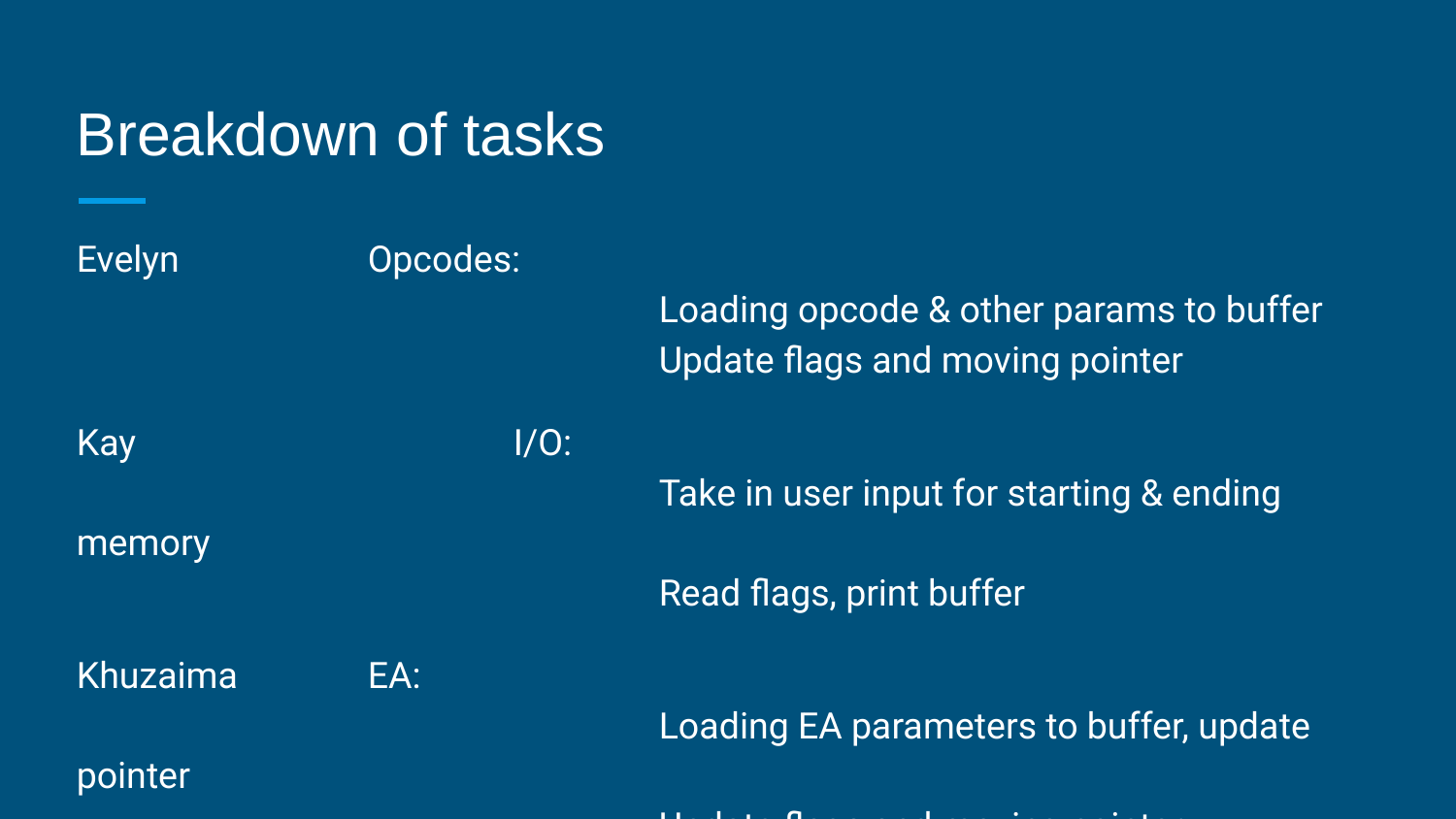

# Breakdown of tasks
Evelyn		Opcodes:
				Loading opcode & other params to buffer
				Update flags and moving pointer
Kay			I/O:
				Take in user input for starting & ending memory
				Read flags, print buffer
Khuzaima 	EA:
				Loading EA parameters to buffer, update pointer
				Update flags and moving pointer